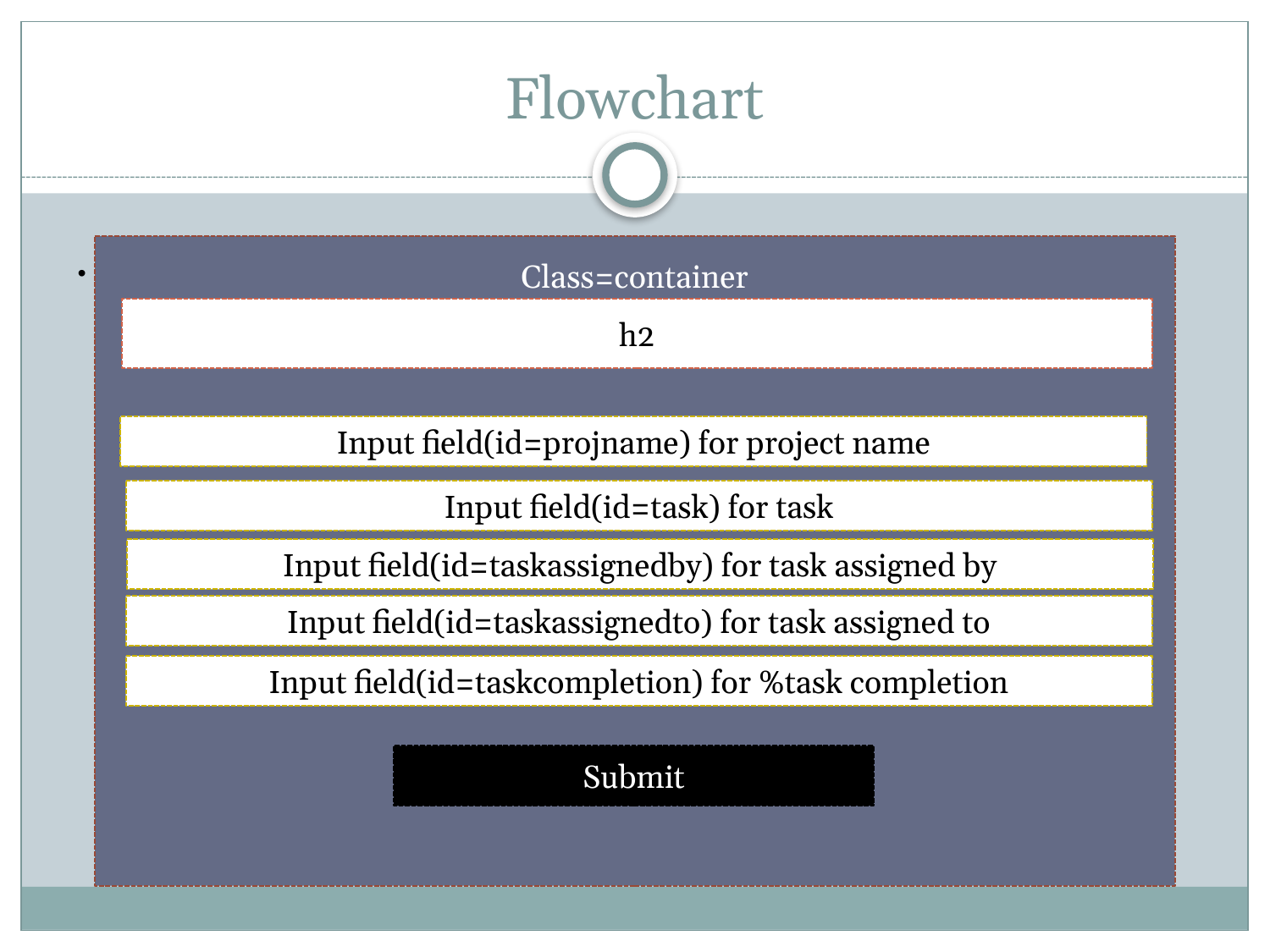

# Flowchart
.
Class=container

h2
Input field(id=projname) for project name
Input field(id=task) for task
Input field(id=taskassignedby) for task assigned by
Input field(id=taskassignedto) for task assigned to
Input field(id=taskcompletion) for %task completion
Submit